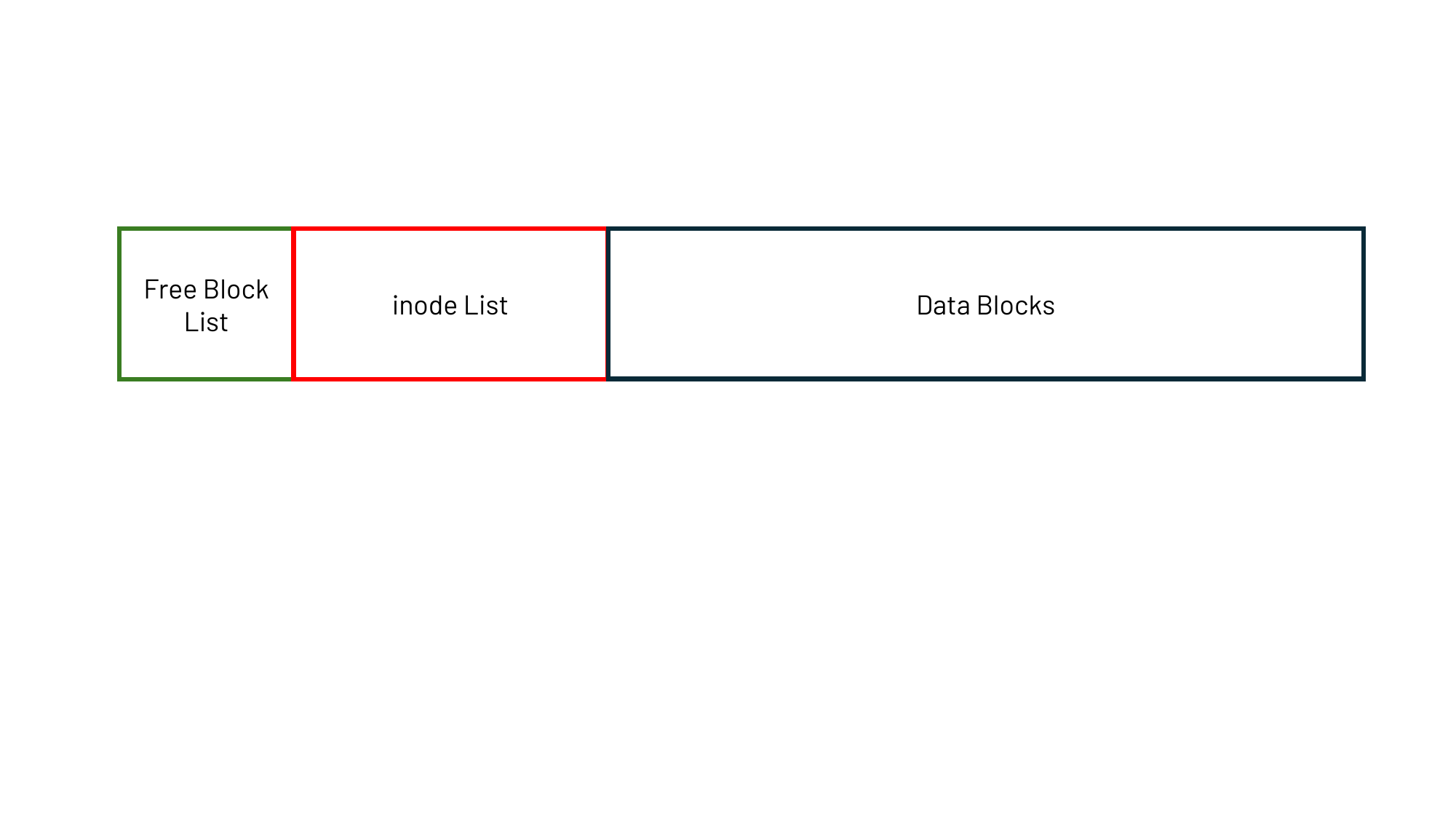

Data Blocks
inode List
Free Block
List